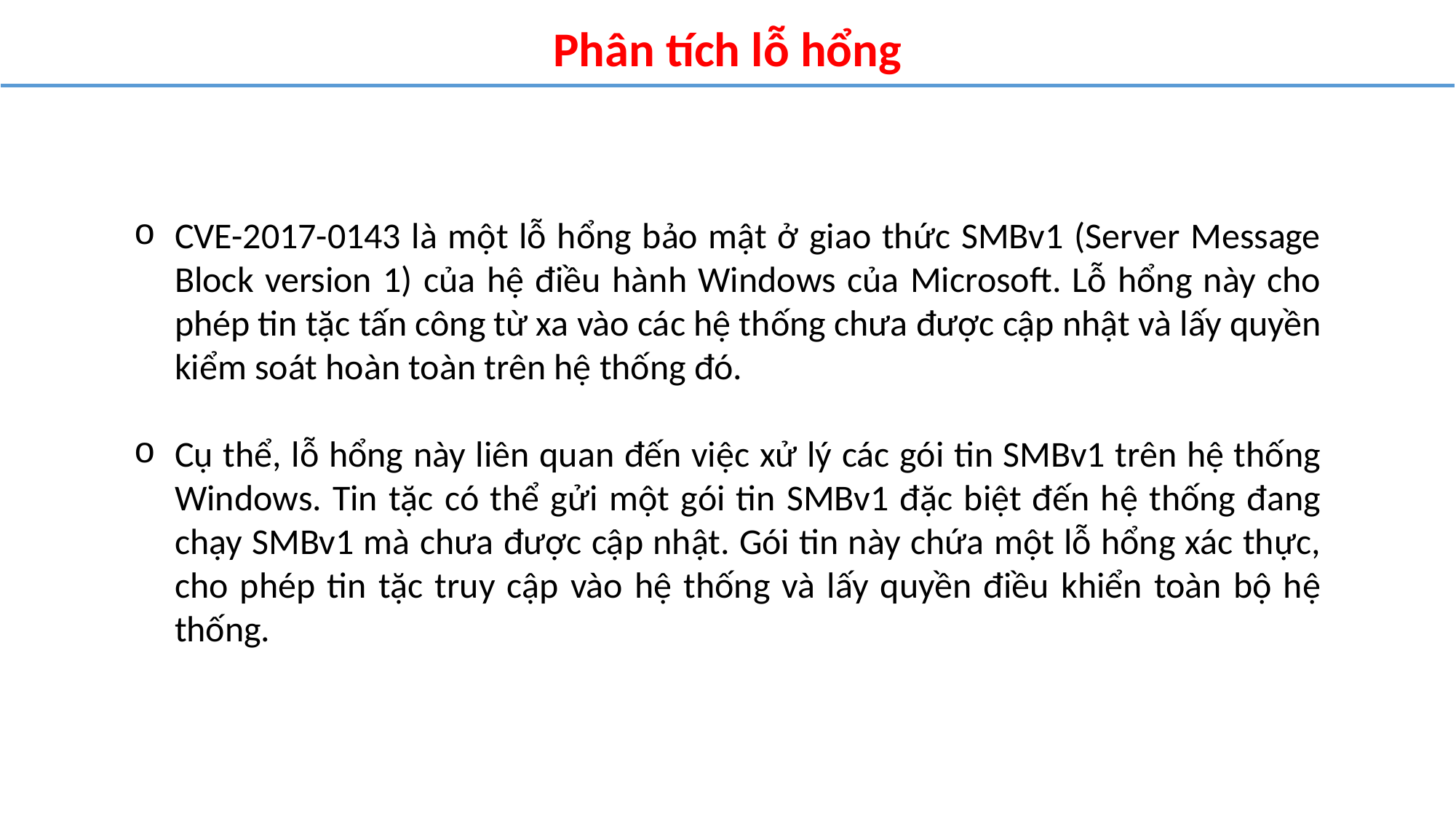

Phân tích lỗ hổng

CVE-2017-0143 là một lỗ hổng bảo mật ở giao thức SMBv1 (Server Message Block version 1) của hệ điều hành Windows của Microsoft. Lỗ hổng này cho phép tin tặc tấn công từ xa vào các hệ thống chưa được cập nhật và lấy quyền kiểm soát hoàn toàn trên hệ thống đó.

Cụ thể, lỗ hổng này liên quan đến việc xử lý các gói tin SMBv1 trên hệ thống Windows. Tin tặc có thể gửi một gói tin SMBv1 đặc biệt đến hệ thống đang chạy SMBv1 mà chưa được cập nhật. Gói tin này chứa một lỗ hổng xác thực, cho phép tin tặc truy cập vào hệ thống và lấy quyền điều khiển toàn bộ hệ thống.